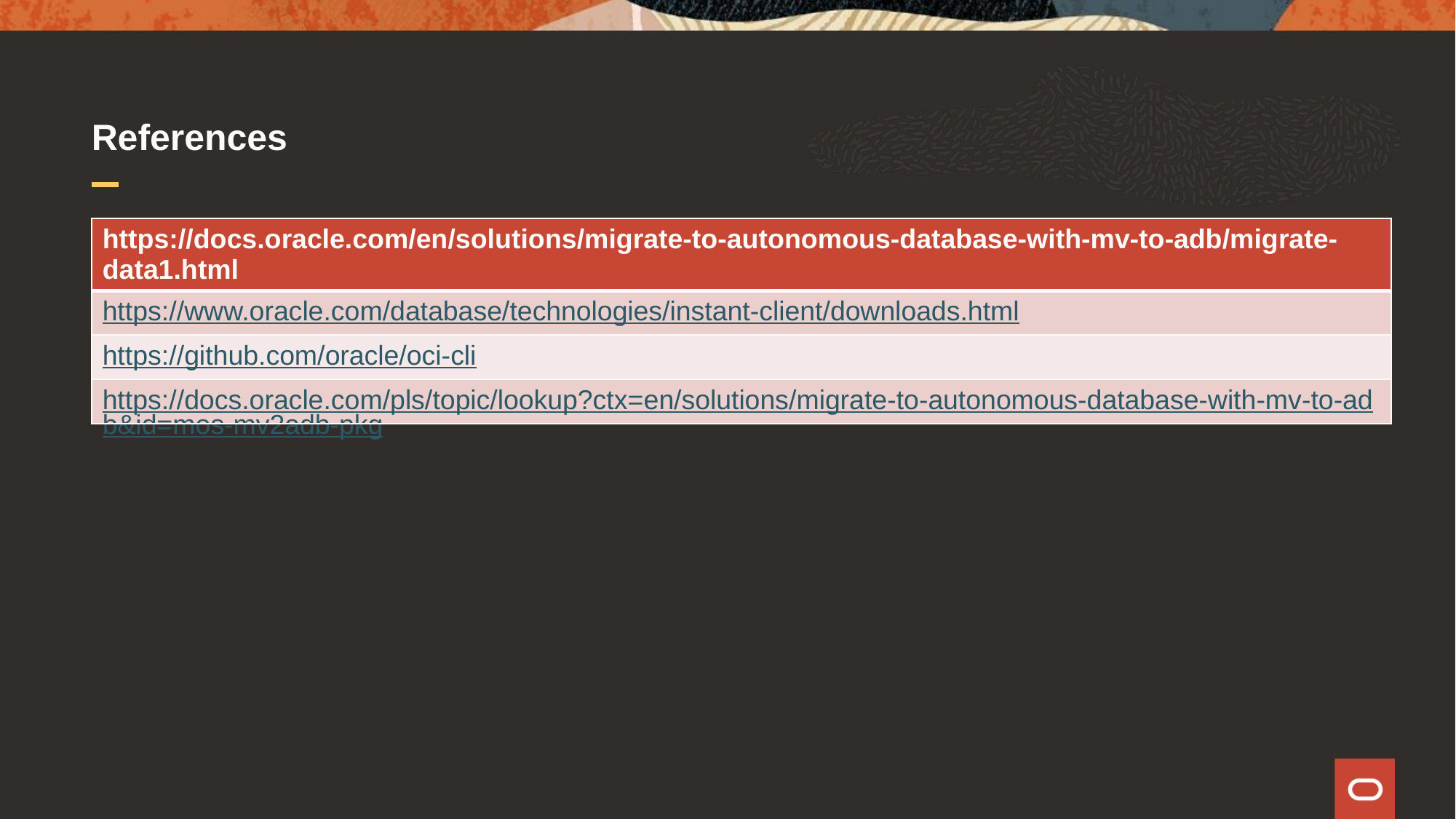

# References
| https://docs.oracle.com/en/solutions/migrate-to-autonomous-database-with-mv-to-adb/migrate-data1.html |
| --- |
| https://www.oracle.com/database/technologies/instant-client/downloads.html |
| https://github.com/oracle/oci-cli |
| https://docs.oracle.com/pls/topic/lookup?ctx=en/solutions/migrate-to-autonomous-database-with-mv-to-adb&id=mos-mv2adb-pkg |